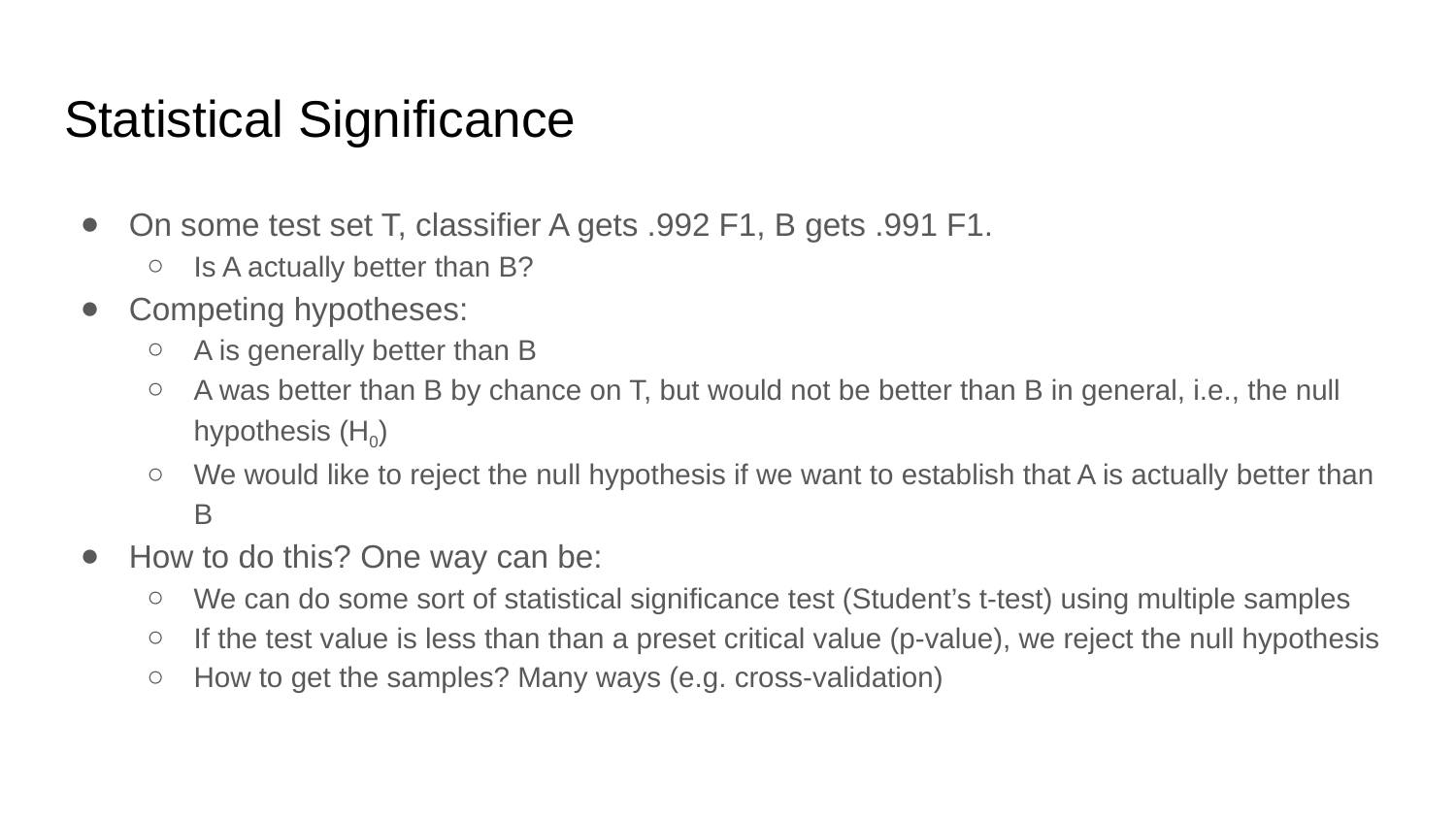

# Statistical Significance
On some test set T, classifier A gets .992 F1, B gets .991 F1.
Is A actually better than B?
Competing hypotheses:
A is generally better than B
A was better than B by chance on T, but would not be better than B in general, i.e., the null hypothesis (H0)
We would like to reject the null hypothesis if we want to establish that A is actually better than B
How to do this? One way can be:
We can do some sort of statistical significance test (Student’s t-test) using multiple samples
If the test value is less than than a preset critical value (p-value), we reject the null hypothesis
How to get the samples? Many ways (e.g. cross-validation)